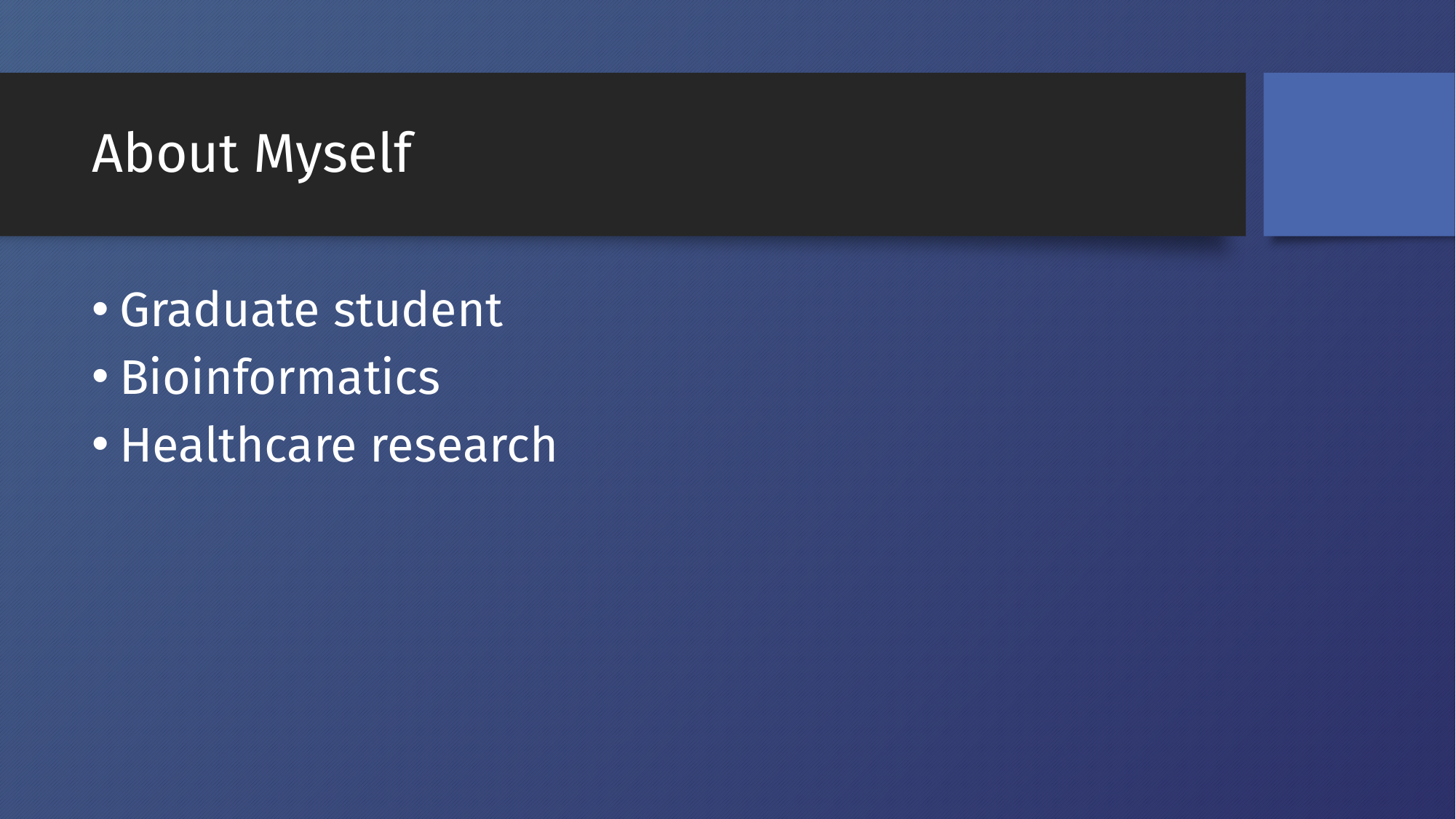

# About Myself
Graduate student
Bioinformatics
Healthcare research